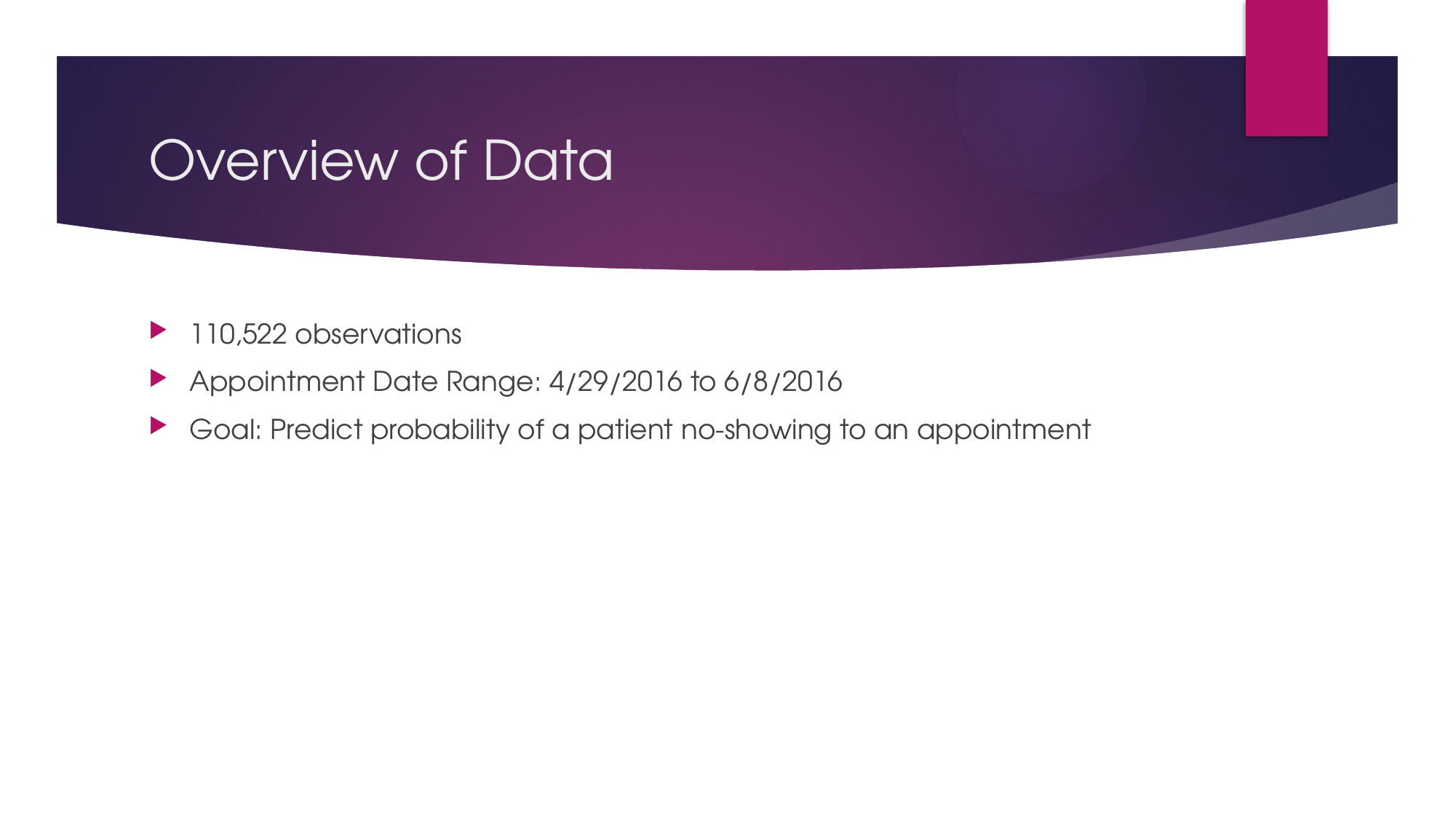

# Overview of Data
110,522 observations
Appointment Date Range: 4/29/2016 to 6/8/2016
Goal: Predict probability of a patient no-showing to an appointment